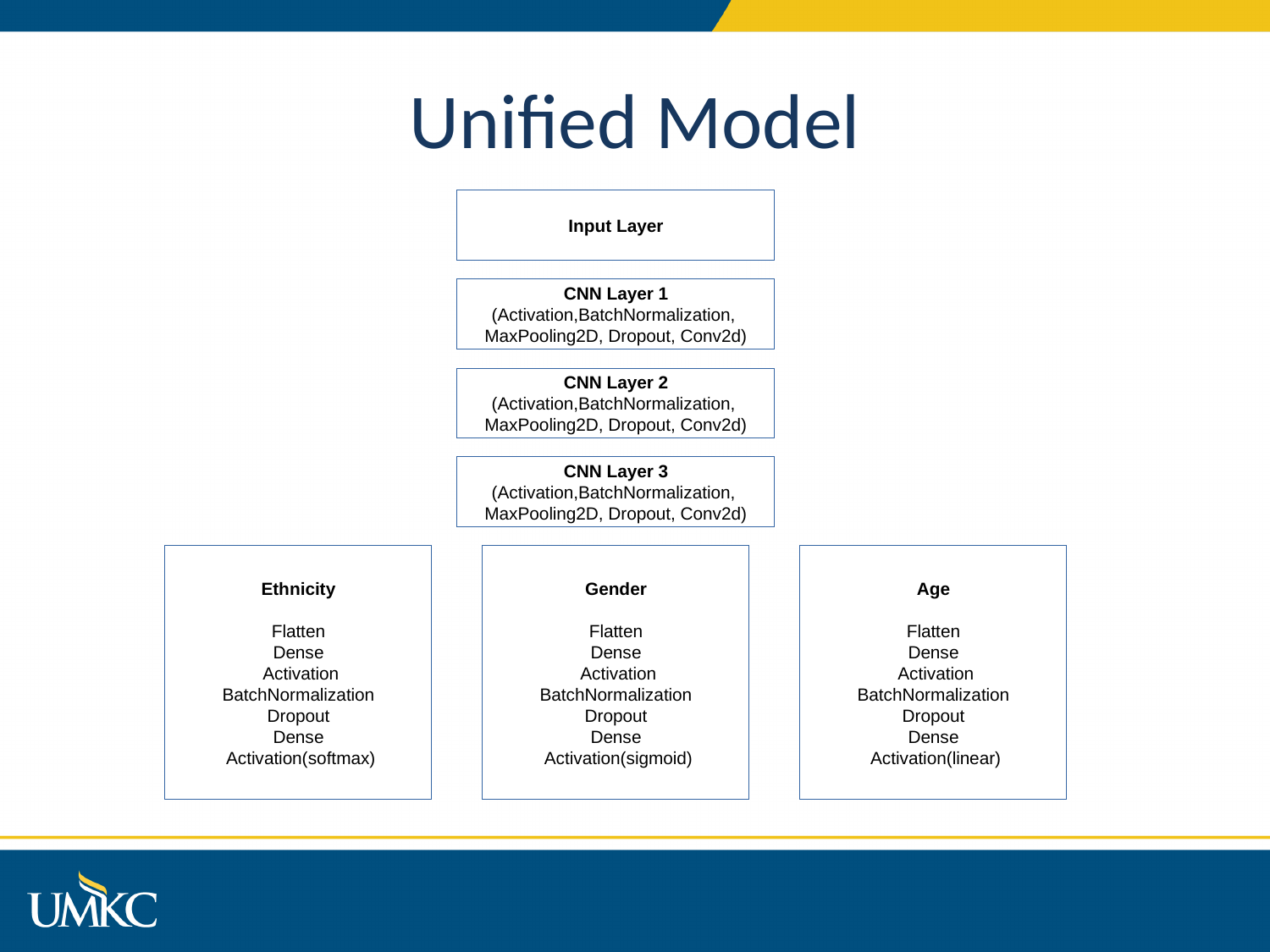

Unified Model
Input Layer
CNN Layer 1
(Activation,BatchNormalization,
MaxPooling2D, Dropout, Conv2d)
CNN Layer 2
(Activation,BatchNormalization,
MaxPooling2D, Dropout, Conv2d)
CNN Layer 3
(Activation,BatchNormalization,
MaxPooling2D, Dropout, Conv2d)
Ethnicity

Flatten
Dense
 Activation
BatchNormalization
Dropout
Dense
 Activation(softmax)
Gender

Flatten
Dense
 Activation
BatchNormalization
Dropout
Dense
 Activation(sigmoid)
Age

Flatten
Dense
 Activation
BatchNormalization
Dropout
Dense
 Activation(linear)